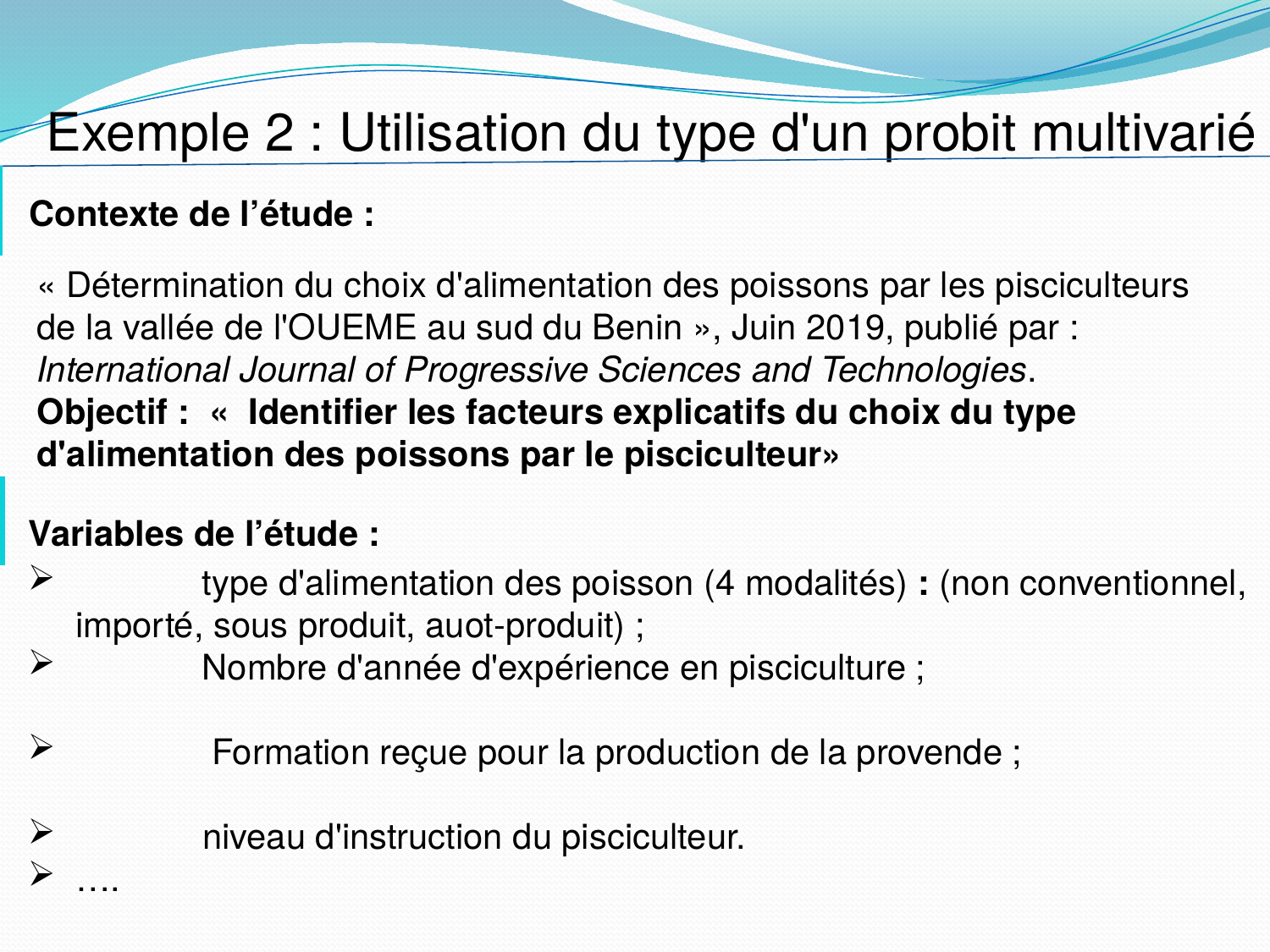

Exemple 2 : Utilisation du type d'un probit multivarié
Contexte de l’étude :
« Détermination du choix d'alimentation des poissons par les pisciculteurs de la vallée de l'OUEME au sud du Benin », Juin 2019, publié par : International Journal of Progressive Sciences and Technologies.
Objectif :  «  Identifier les facteurs explicatifs du choix du type d'alimentation des poissons par le pisciculteur»
Variables de l’étude :
             type d'alimentation des poisson (4 modalités) : (non conventionnel, importé, sous produit, auot-produit) ;
             Nombre d'année d'expérience en pisciculture ;

              Formation reçue pour la production de la provende ;

	niveau d'instruction du pisciculteur.
….